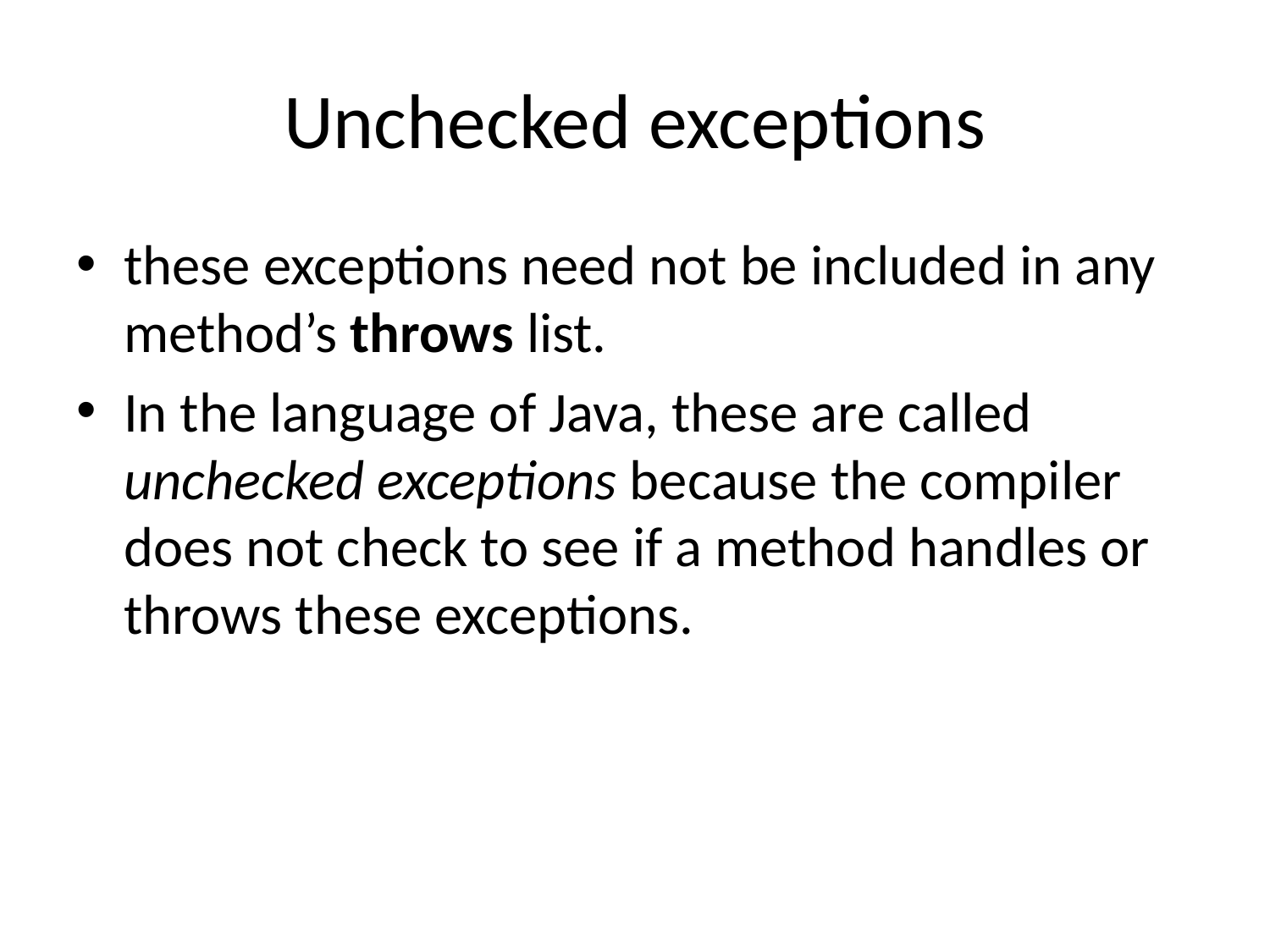

# Unchecked exceptions
these exceptions need not be included in any method’s throws list.
In the language of Java, these are called unchecked exceptions because the compiler does not check to see if a method handles or throws these exceptions.